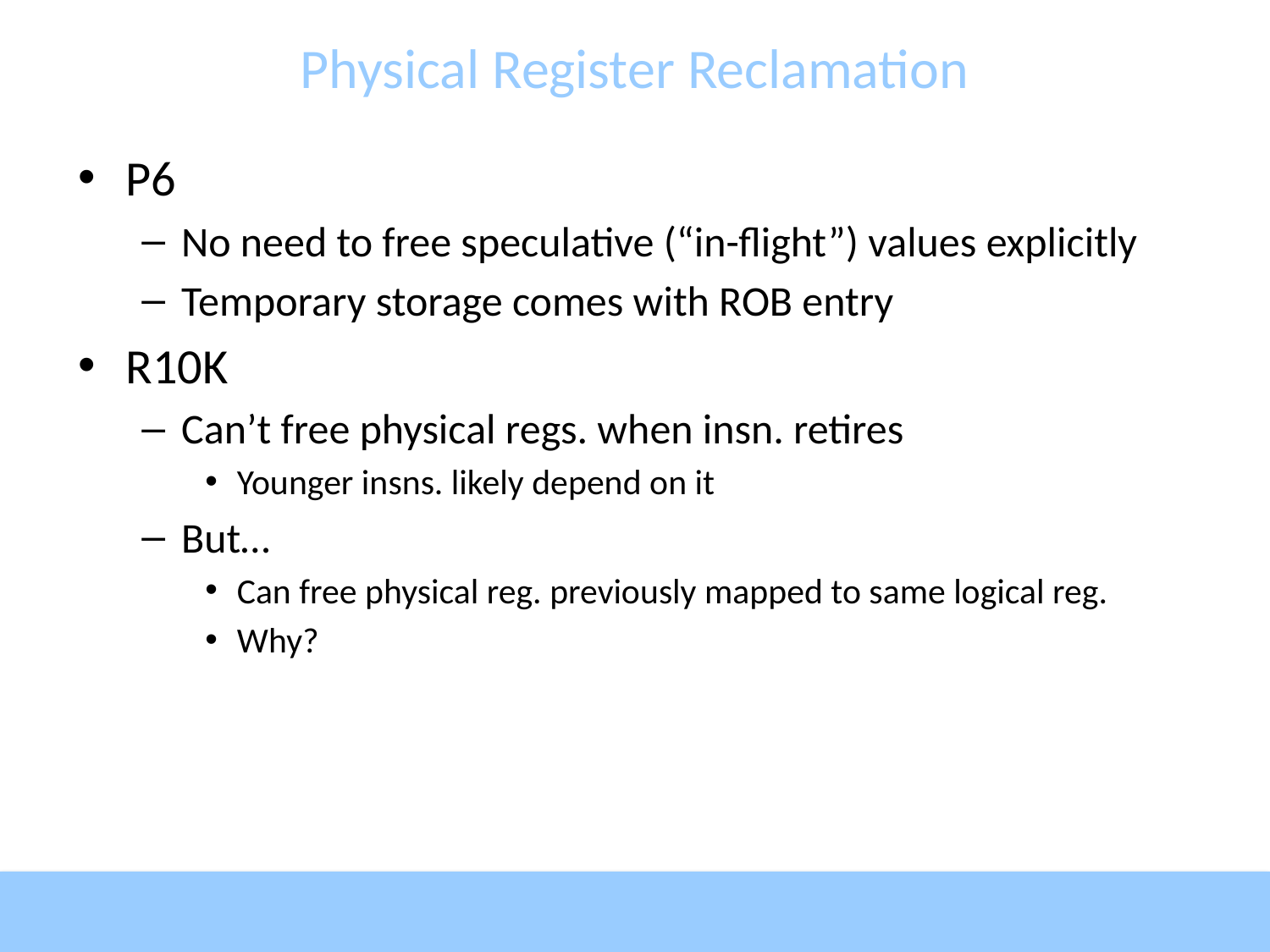

# Physical Register Reclamation
P6
No need to free speculative (“in-flight”) values explicitly
Temporary storage comes with ROB entry
R10K
Can’t free physical regs. when insn. retires
Younger insns. likely depend on it
But…
Can free physical reg. previously mapped to same logical reg.
Why?